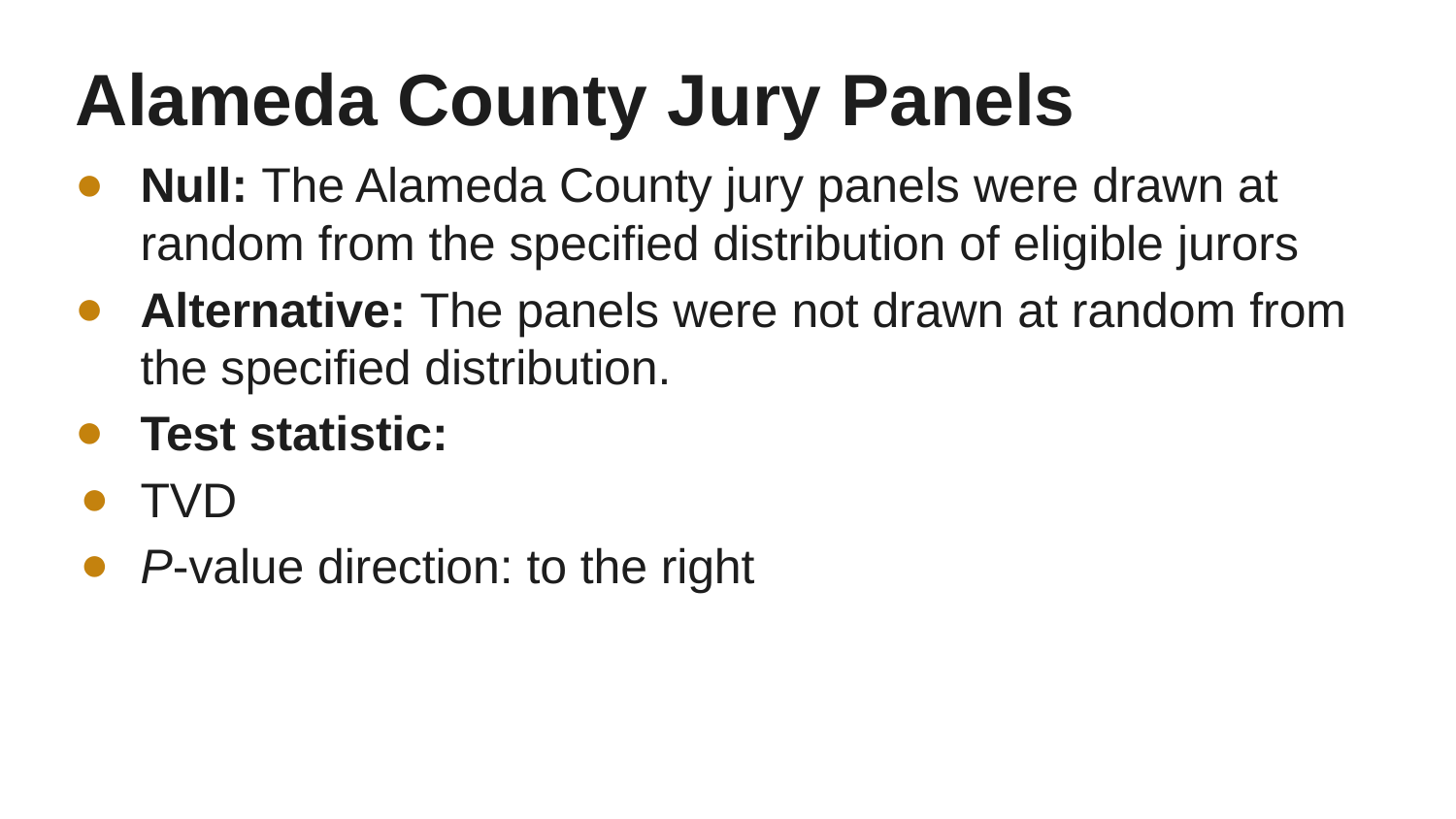

# Alameda County Jury Panels

Null: The Alameda County jury panels were drawn at random from the specified distribution of eligible jurors
Alternative: The panels were not drawn at random from the specified distribution.
Test statistic:
TVD
P-value direction: to the right